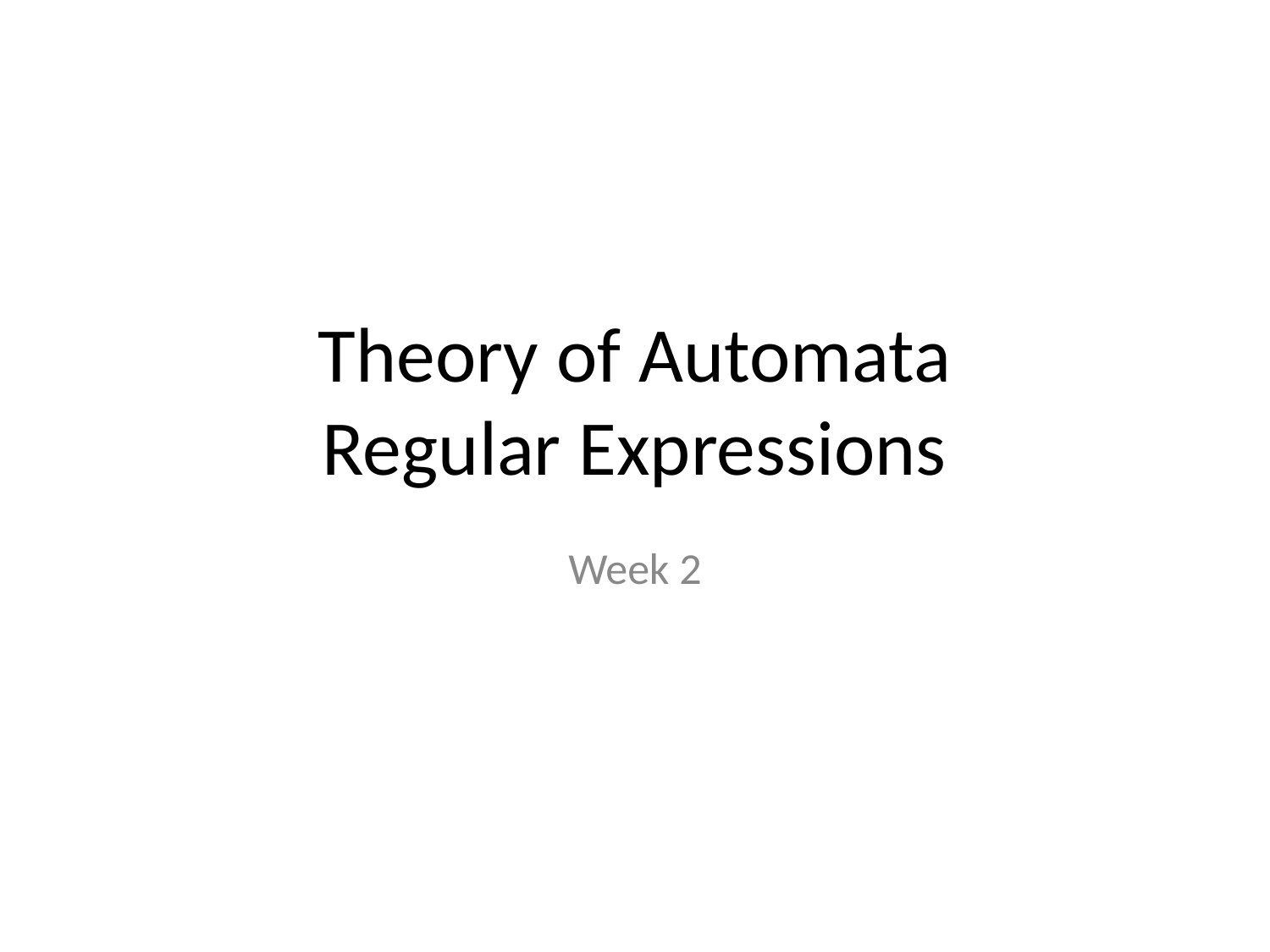

# Theory of Automata Regular Expressions
Week 2